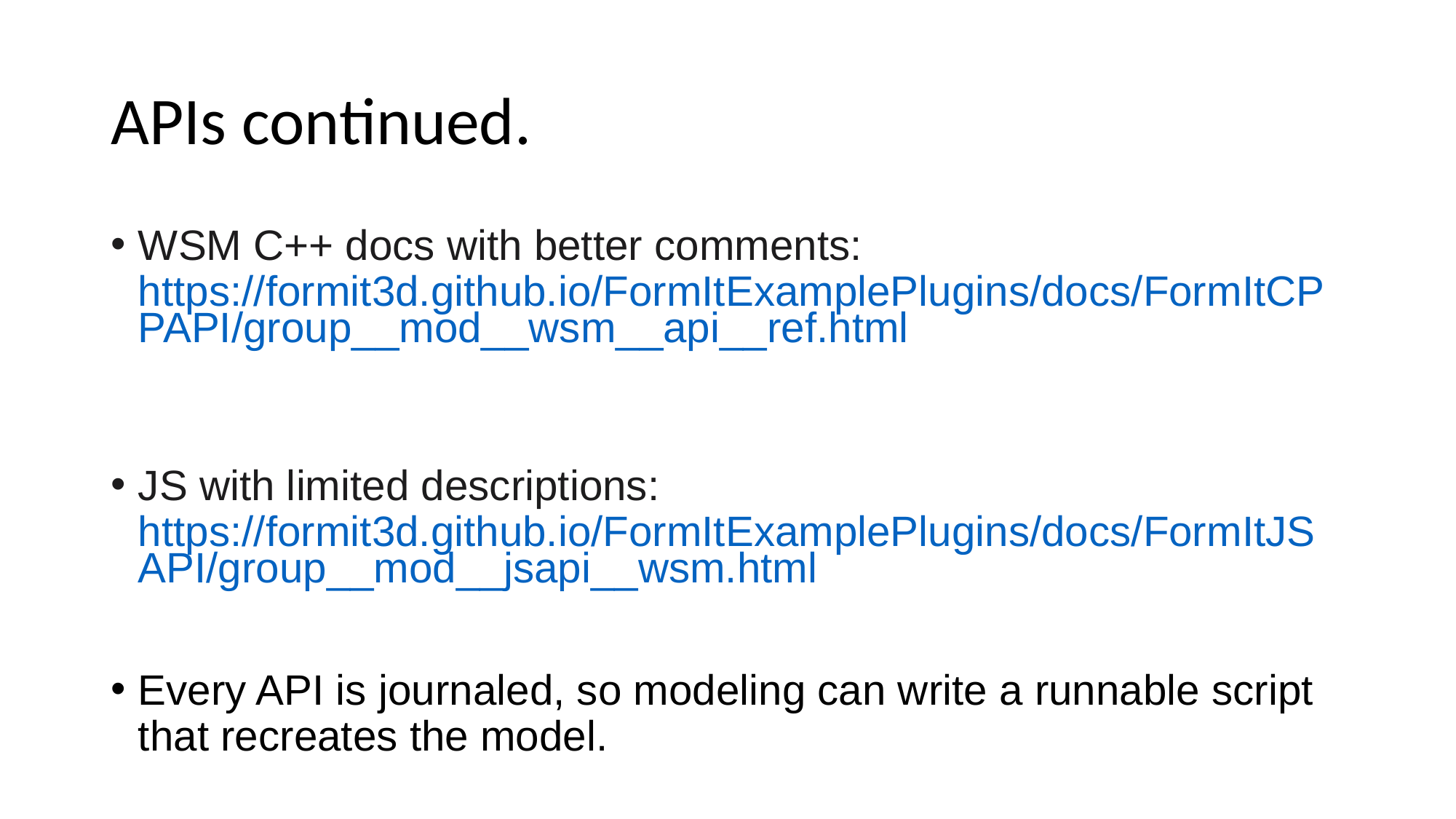

# APIs continued.
WSM C++ docs with better comments: https://formit3d.github.io/FormItExamplePlugins/docs/FormItCPPAPI/group__mod__wsm__api__ref.html
JS with limited descriptions: https://formit3d.github.io/FormItExamplePlugins/docs/FormItJSAPI/group__mod__jsapi__wsm.html

Every API is journaled, so modeling can write a runnable script that recreates the model.